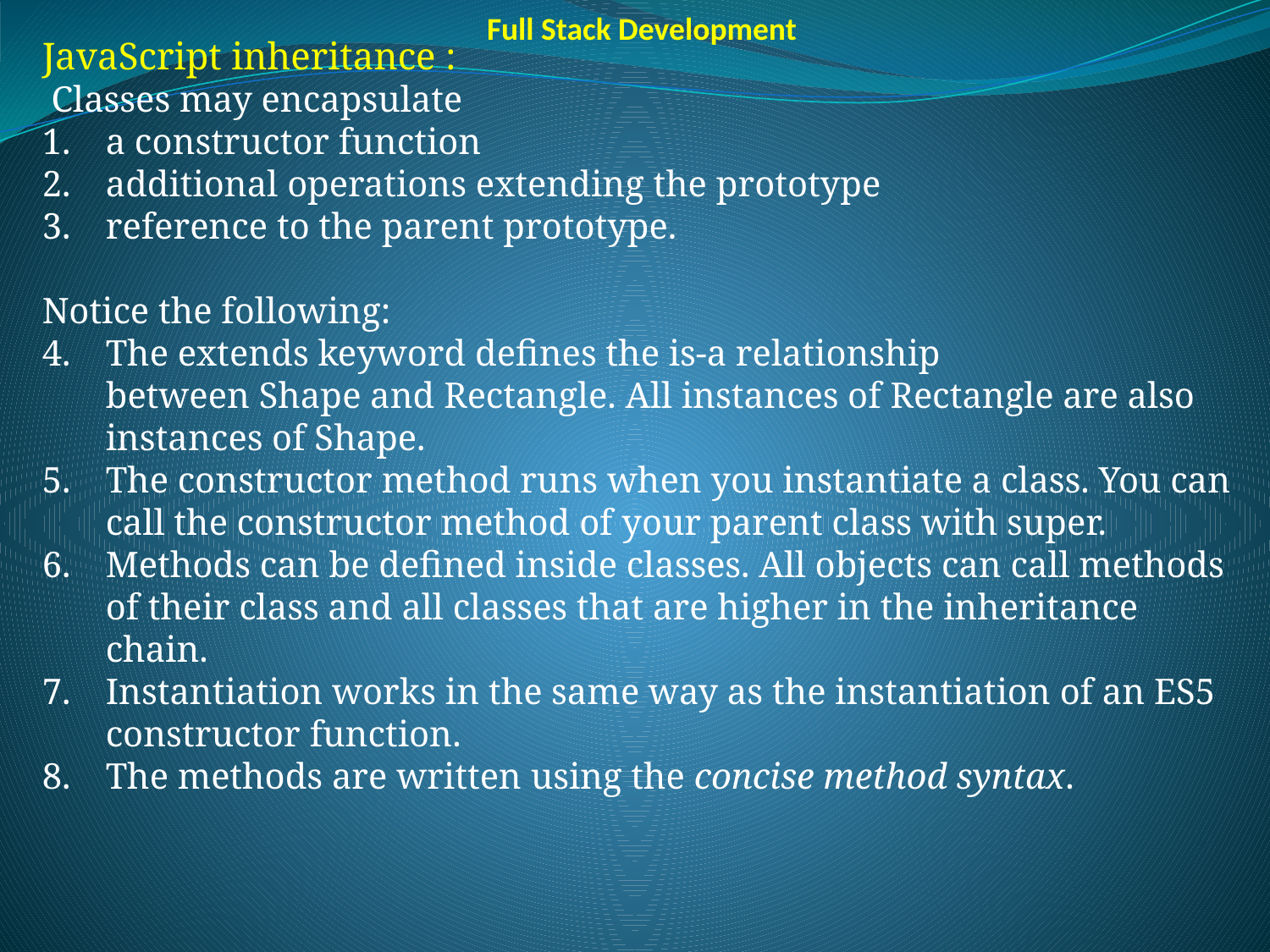

Full Stack Development
JavaScript inheritance :
 Classes may encapsulate
a constructor function
additional operations extending the prototype
reference to the parent prototype.

Notice the following:
The extends keyword defines the is-a relationship between Shape and Rectangle. All instances of Rectangle are also instances of Shape.
The constructor method runs when you instantiate a class. You can call the constructor method of your parent class with super.
Methods can be defined inside classes. All objects can call methods of their class and all classes that are higher in the inheritance chain.
Instantiation works in the same way as the instantiation of an ES5 constructor function.
The methods are written using the concise method syntax.